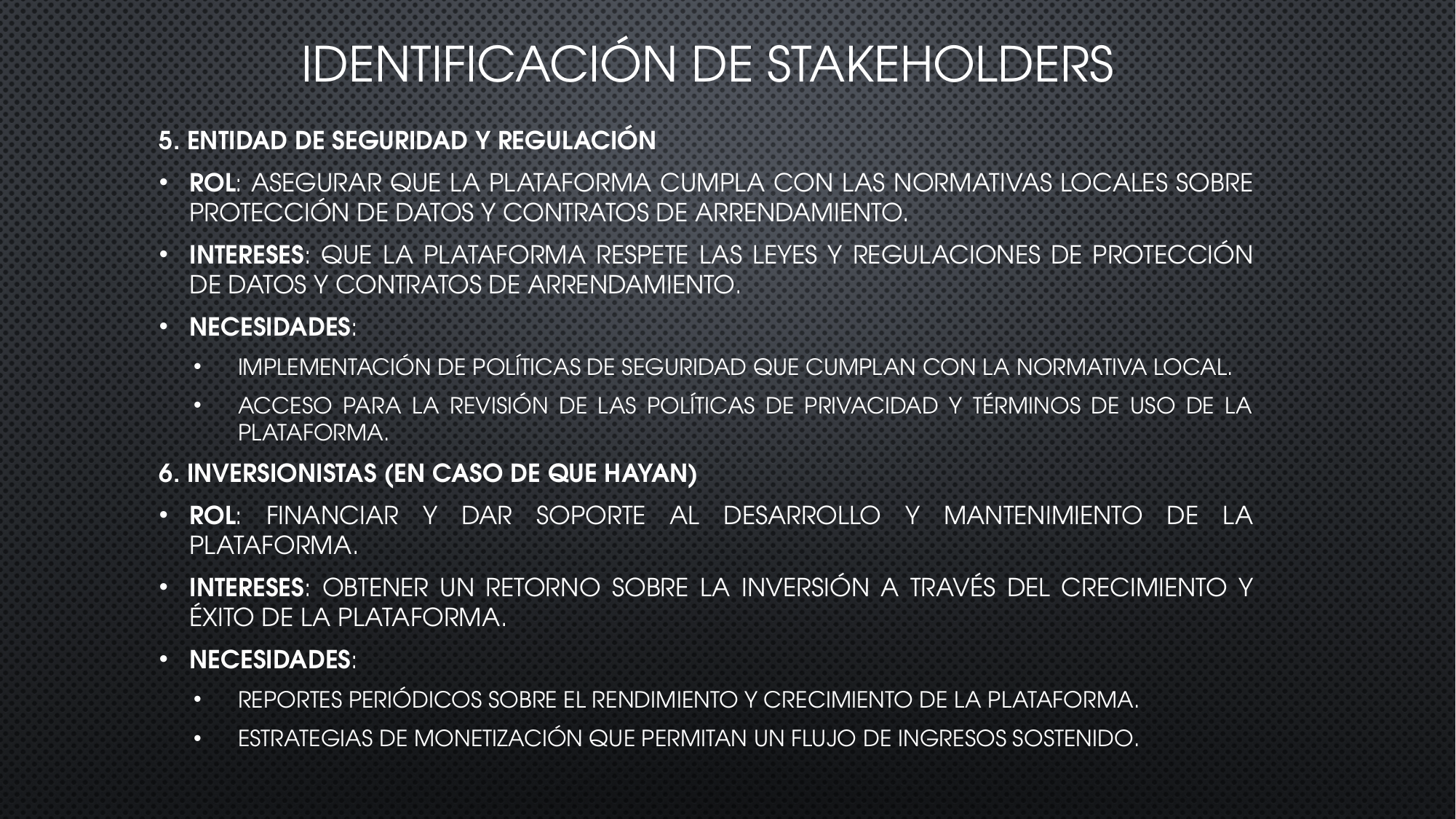

# Identificación de Stakeholders
5. Entidad de Seguridad y Regulación
Rol: Asegurar que la plataforma cumpla con las normativas locales sobre protección de datos y contratos de arrendamiento.
Intereses: Que la plataforma respete las leyes y regulaciones de protección de datos y contratos de arrendamiento.
Necesidades:
Implementación de políticas de seguridad que cumplan con la normativa local.
Acceso para la revisión de las políticas de privacidad y términos de uso de la plataforma.
6. Inversionistas (en caso de que hayan)
Rol: Financiar y dar soporte al desarrollo y mantenimiento de la plataforma.
Intereses: Obtener un retorno sobre la inversión a través del crecimiento y éxito de la plataforma.
Necesidades:
Reportes periódicos sobre el rendimiento y crecimiento de la plataforma.
Estrategias de monetización que permitan un flujo de ingresos sostenido.